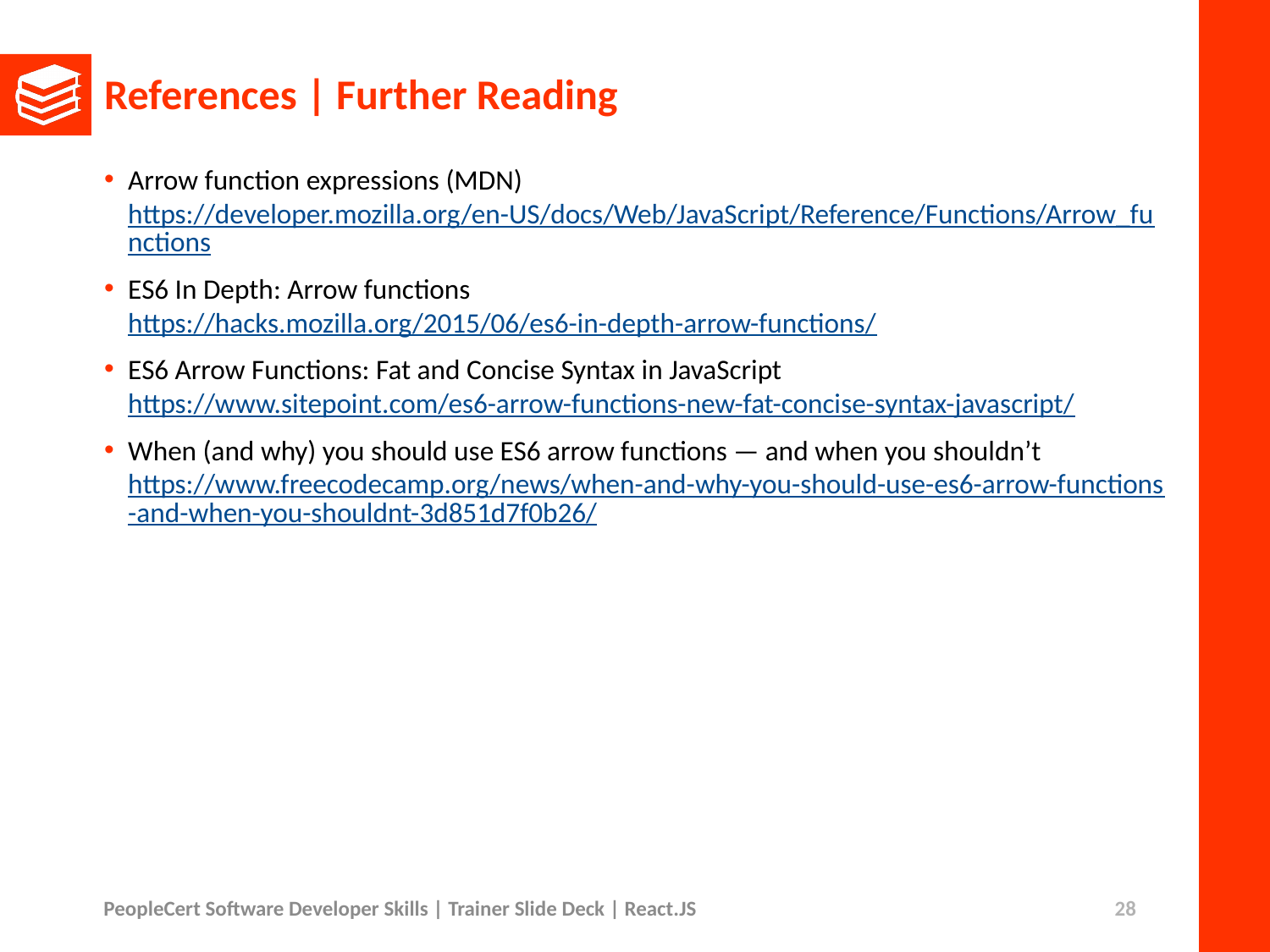

# References | Further Reading
Arrow function expressions (MDN)
https://developer.mozilla.org/en-US/docs/Web/JavaScript/Reference/Functions/Arrow_functions
ES6 In Depth: Arrow functions
https://hacks.mozilla.org/2015/06/es6-in-depth-arrow-functions/
ES6 Arrow Functions: Fat and Concise Syntax in JavaScript
https://www.sitepoint.com/es6-arrow-functions-new-fat-concise-syntax-javascript/
When (and why) you should use ES6 arrow functions — and when you shouldn’t
https://www.freecodecamp.org/news/when-and-why-you-should-use-es6-arrow-functions-and-when-you-shouldnt-3d851d7f0b26/
PeopleCert Software Developer Skills | Trainer Slide Deck | React.JS
28